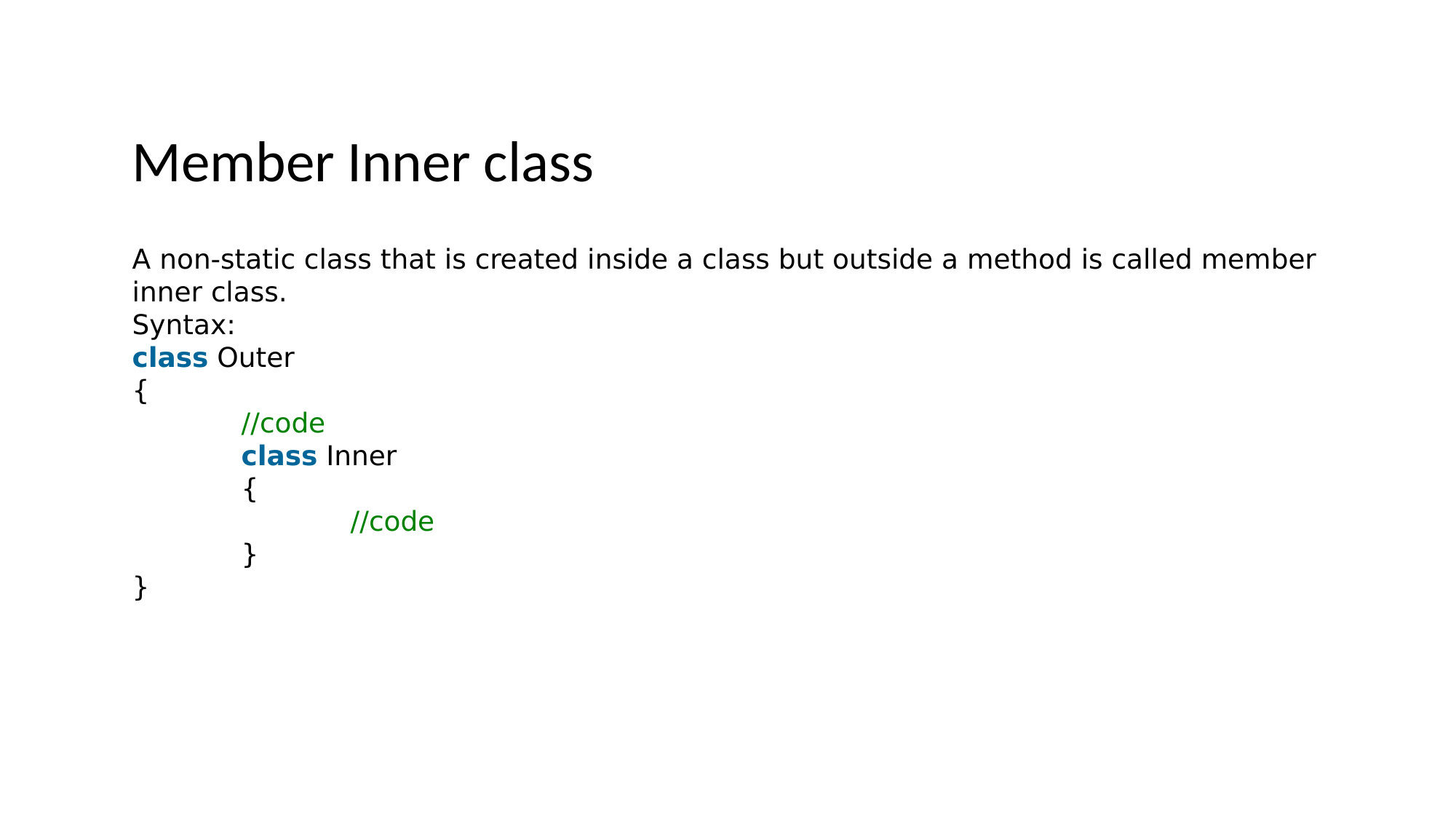

# Member Inner class
A non-static class that is created inside a class but outside a method is called member inner class.
Syntax:
class Outer
{
	//code
	class Inner
	{
		//code
	}
}